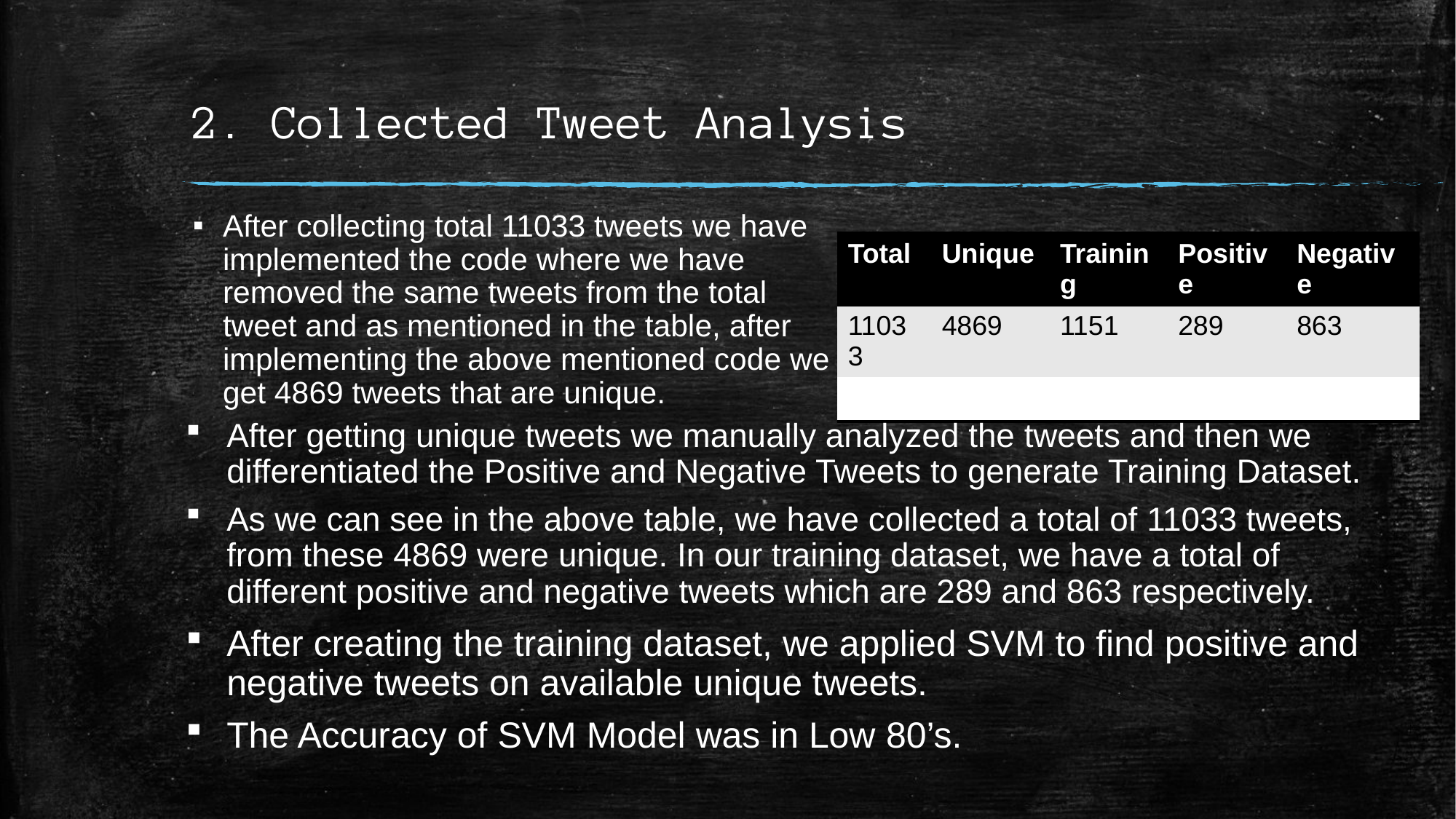

# 2. Collected Tweet Analysis
After collecting total 11033 tweets we have implemented the code where we have removed the same tweets from the total tweet and as mentioned in the table, after implementing the above mentioned code we get 4869 tweets that are unique.
| Total | Unique | Training | Positive | Negative |
| --- | --- | --- | --- | --- |
| 11033 | 4869 | 1151 | 289 | 863 |
|  |  |  |  |  |
After getting unique tweets we manually analyzed the tweets and then we differentiated the Positive and Negative Tweets to generate Training Dataset.
As we can see in the above table, we have collected a total of 11033 tweets, from these 4869 were unique. In our training dataset, we have a total of different positive and negative tweets which are 289 and 863 respectively.

After creating the training dataset, we applied SVM to find positive and negative tweets on available unique tweets.

The Accuracy of SVM Model was in Low 80’s.